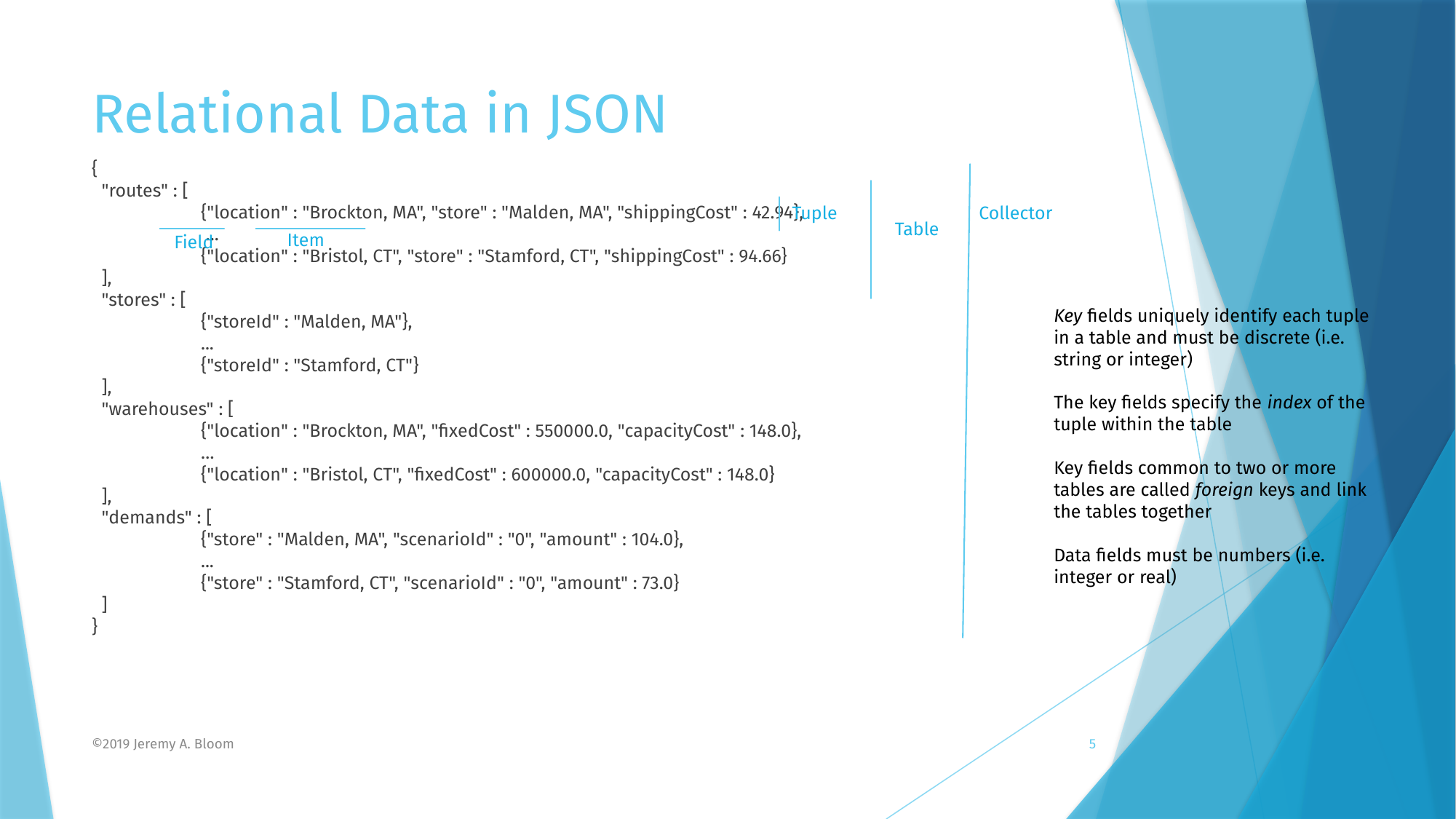

# Relational Data in JSON
{
  "routes" : [
 	{"location" : "Brockton, MA", "store" : "Malden, MA", "shippingCost" : 42.94},
 	 ...
  	{"location" : "Bristol, CT", "store" : "Stamford, CT", "shippingCost" : 94.66}
  ],
  "stores" : [
 	{"storeId" : "Malden, MA"},
 	...
 	{"storeId" : "Stamford, CT"}
  ],
  "warehouses" : [
  	{"location" : "Brockton, MA", "fixedCost" : 550000.0, "capacityCost" : 148.0},
	…
  	{"location" : "Bristol, CT", "fixedCost" : 600000.0, "capacityCost" : 148.0}
  ],
  "demands" : [
  	{"store" : "Malden, MA", "scenarioId" : "0", "amount" : 104.0},
 	...
  	{"store" : "Stamford, CT", "scenarioId" : "0", "amount" : 73.0}
  ]
}

Collector
Tuple
Table
Item
Field
Key fields uniquely identify each tuple in a table and must be discrete (i.e. string or integer)

The key fields specify the index of the tuple within the table

Key fields common to two or more tables are called foreign keys and link the tables together

Data fields must be numbers (i.e. integer or real)
©2019 Jeremy A. Bloom
5